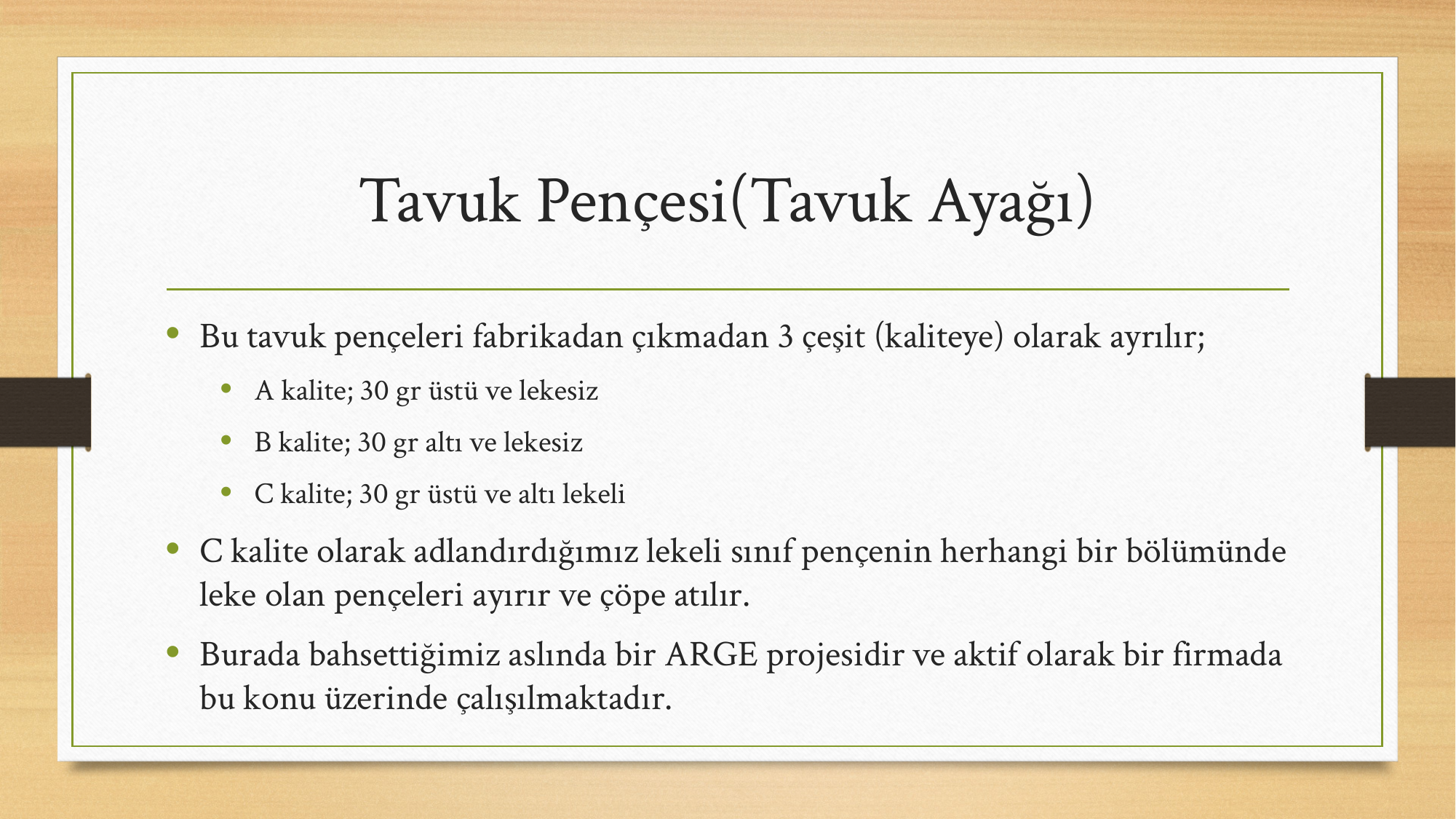

# Tavuk Pençesi(Tavuk Ayağı)
Bu tavuk pençeleri fabrikadan çıkmadan 3 çeşit (kaliteye) olarak ayrılır;
A kalite; 30 gr üstü ve lekesiz
B kalite; 30 gr altı ve lekesiz
C kalite; 30 gr üstü ve altı lekeli
C kalite olarak adlandırdığımız lekeli sınıf pençenin herhangi bir bölümünde leke olan pençeleri ayırır ve çöpe atılır.
Burada bahsettiğimiz aslında bir ARGE projesidir ve aktif olarak bir firmada bu konu üzerinde çalışılmaktadır.